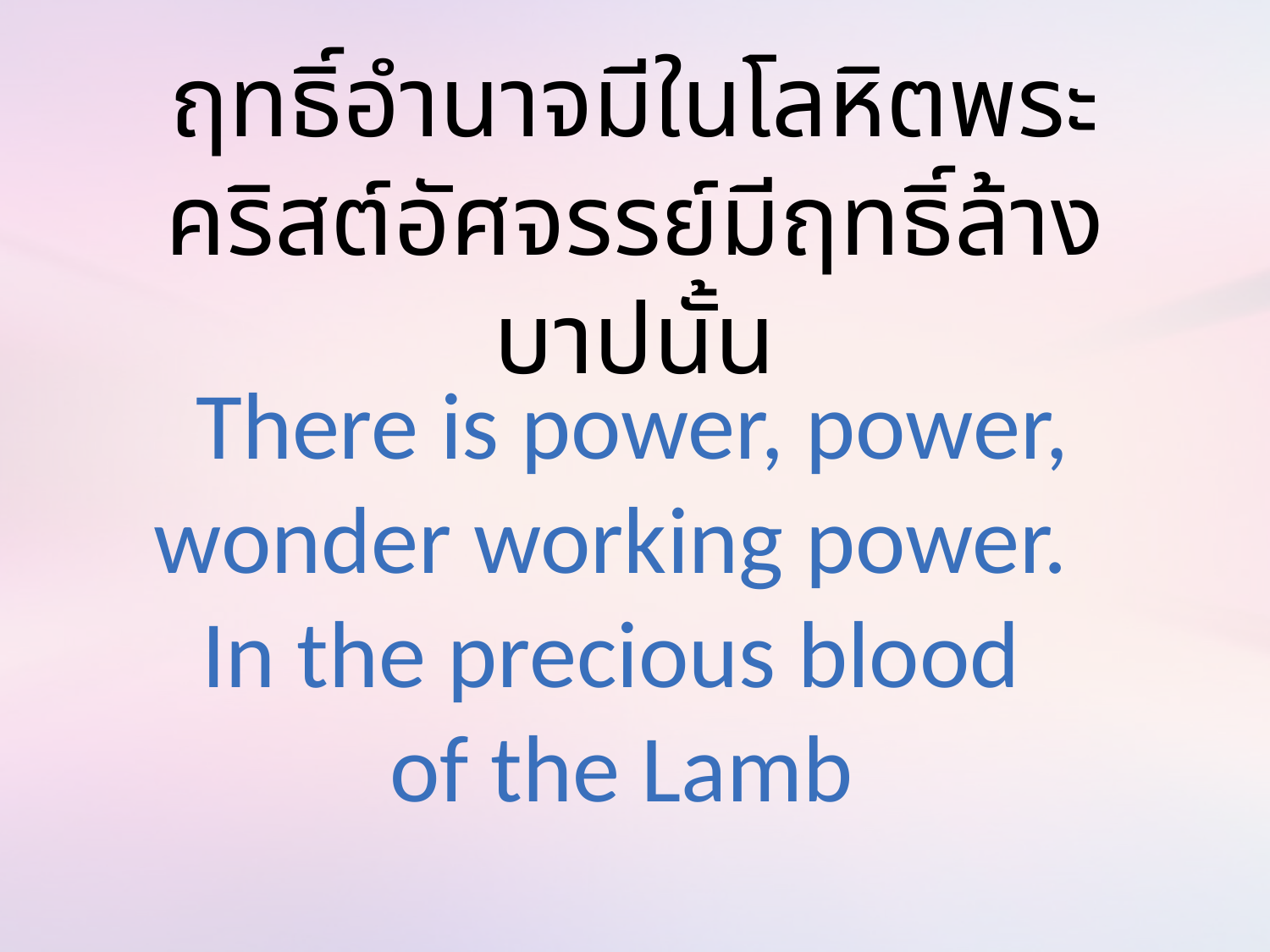

ฤทธิ์อำนาจมีในโลหิตพระคริสต์อัศจรรย์มีฤทธิ์ล้างบาปนั้น
 There is power, power, wonder working power.
In the precious blood
of the Lamb